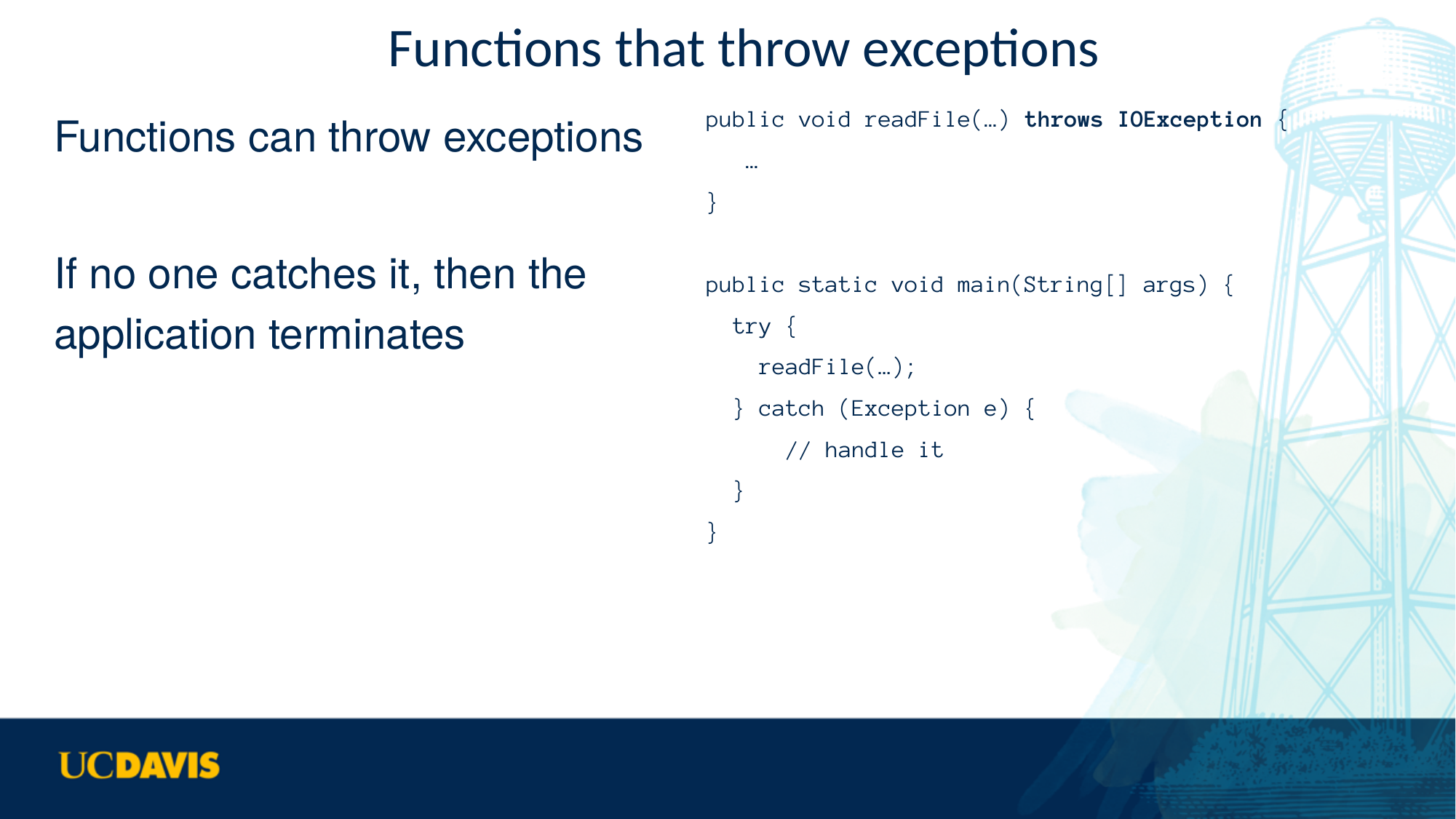

# Functions that throw exceptions
Functions can throw exceptions
If no one catches it, then the application terminates

public void readFile(…) throws IOException {
   …
}

public static void main(String[] args) {
  try {
    readFile(…);
  } catch (Exception e) {
      // handle it
  }
}